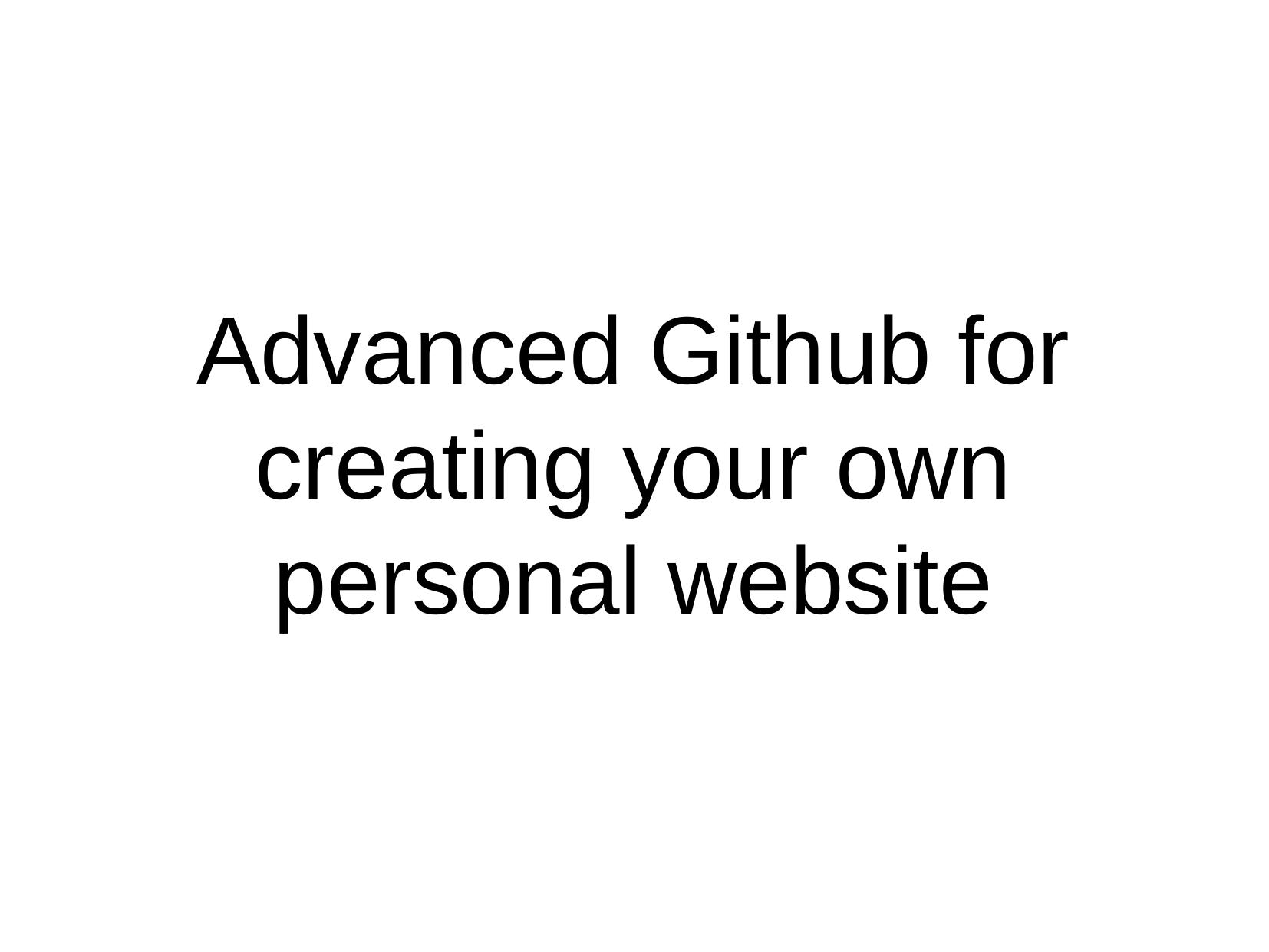

# Advanced Github for creating your own personal website